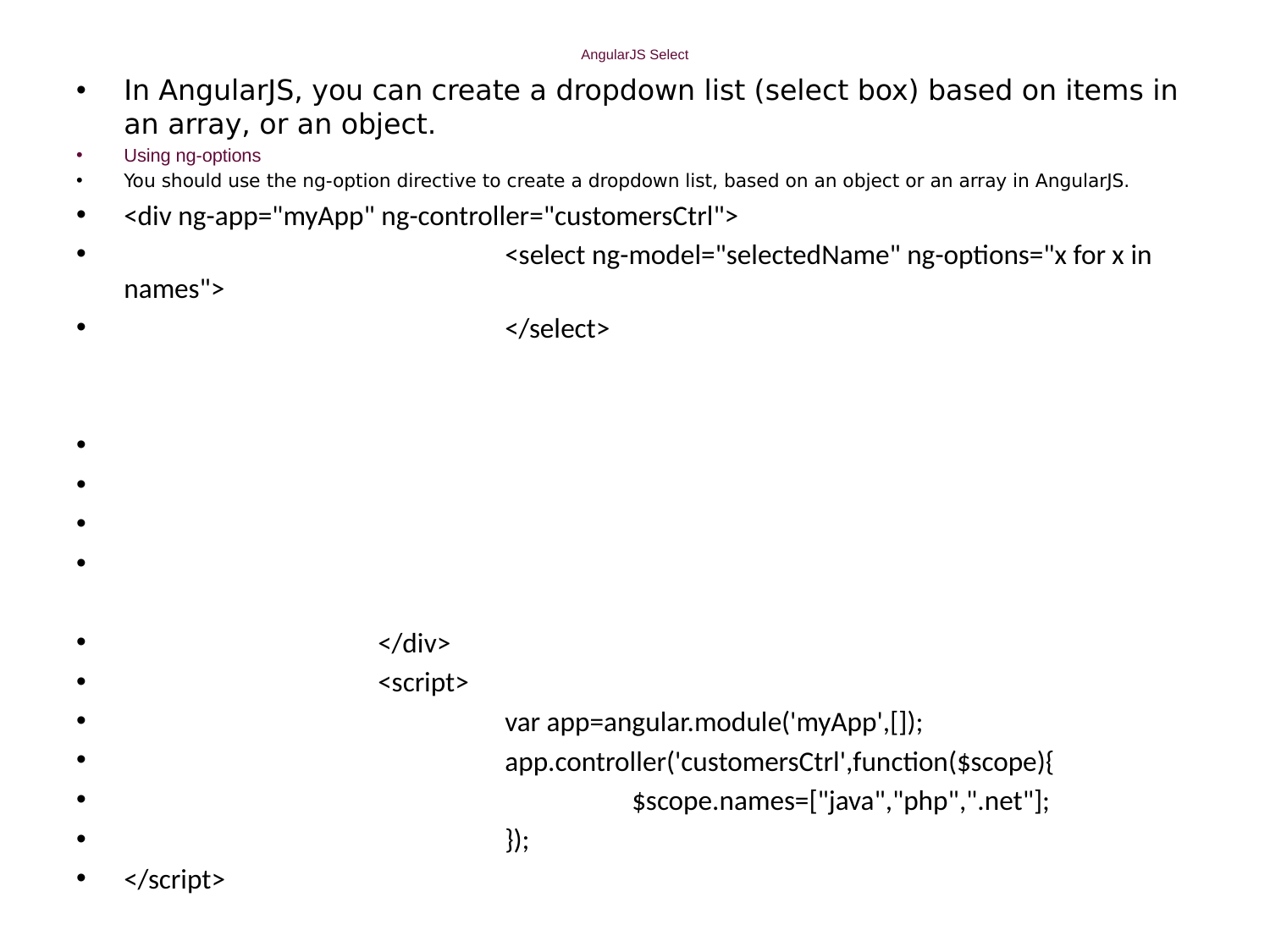

# AngularJS Select
In AngularJS, you can create a dropdown list (select box) based on items in an array, or an object.
Using ng-options
You should use the ng-option directive to create a dropdown list, based on an object or an array in AngularJS.
<div ng-app="myApp" ng-controller="customersCtrl">
			<select ng-model="selectedName" ng-options="x for x in names">
			</select>

		</div>
		<script>
			var app=angular.module('myApp',[]);
			app.controller('customersCtrl',function($scope){
				$scope.names=["java","php",".net"];
			});
</script>